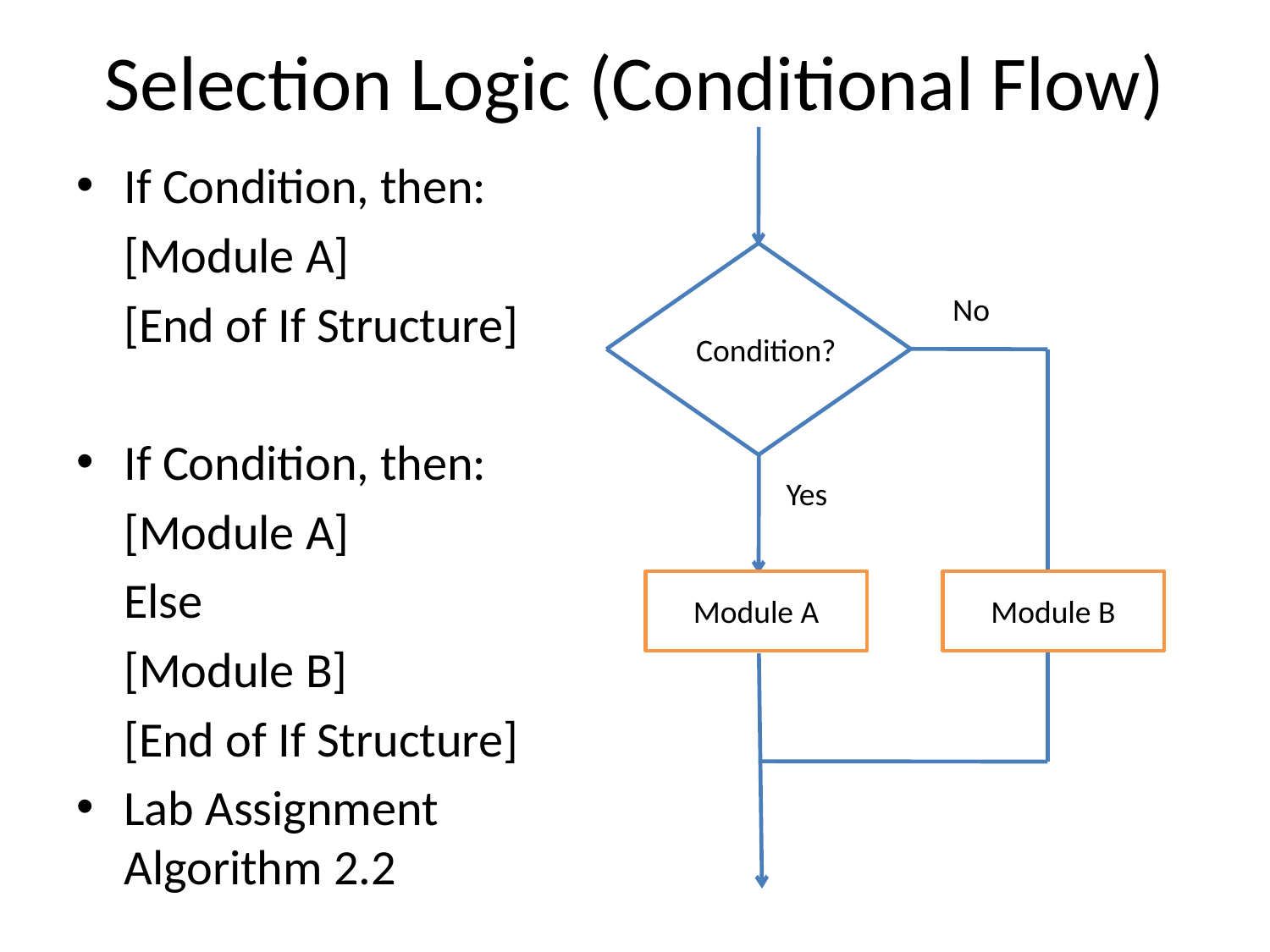

# Selection Logic (Conditional Flow)
If Condition, then:
	[Module A]
	[End of If Structure]

If Condition, then:
	[Module A]
	Else
	[Module B]
	[End of If Structure]
Lab Assignment Algorithm 2.2
No
Condition?
Yes
Module A
Module B